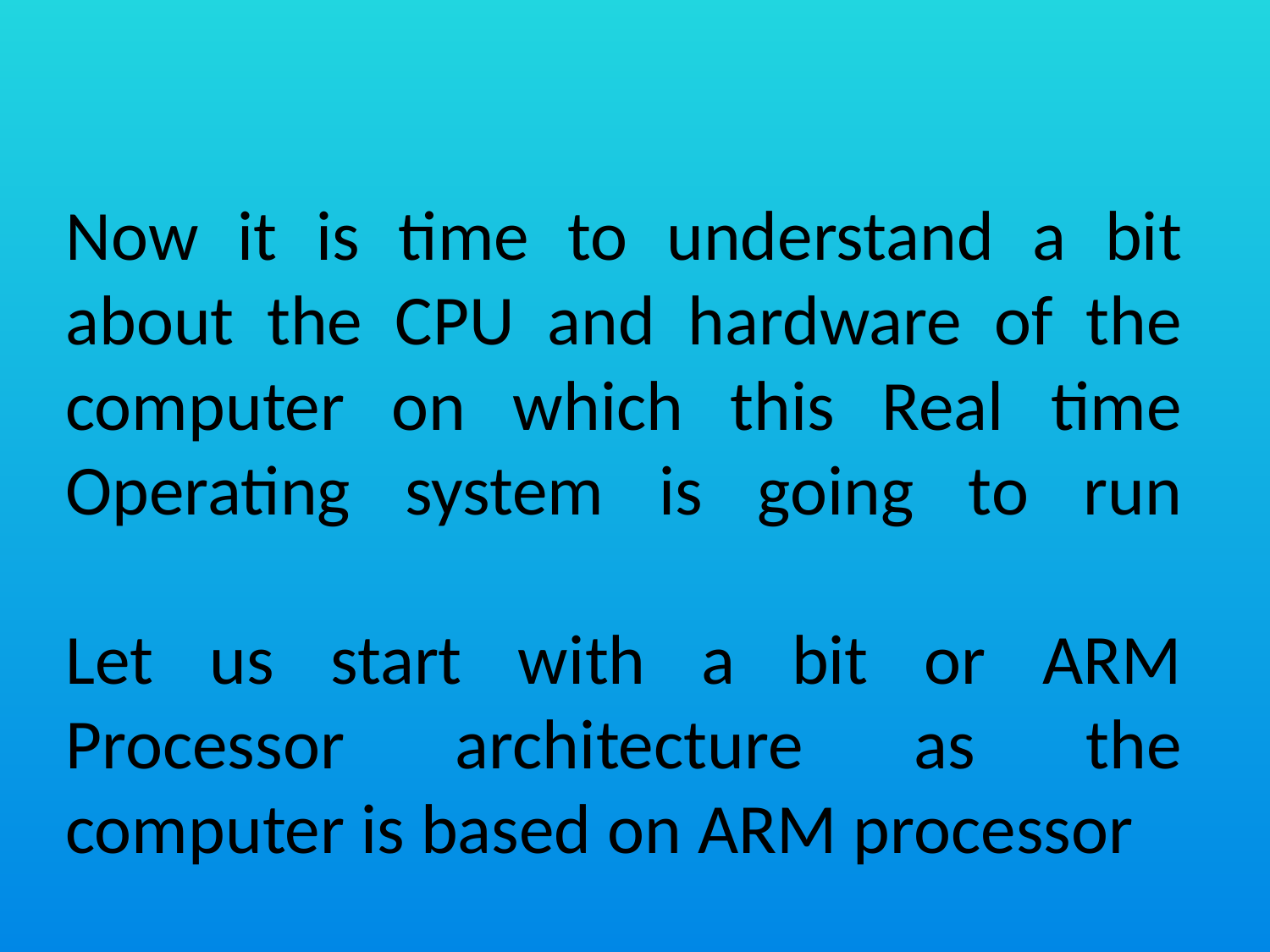

# Now it is time to understand a bit about the CPU and hardware of the computer on which this Real time Operating system is going to run Let us start with a bit or ARM Processor architecture as the computer is based on ARM processor